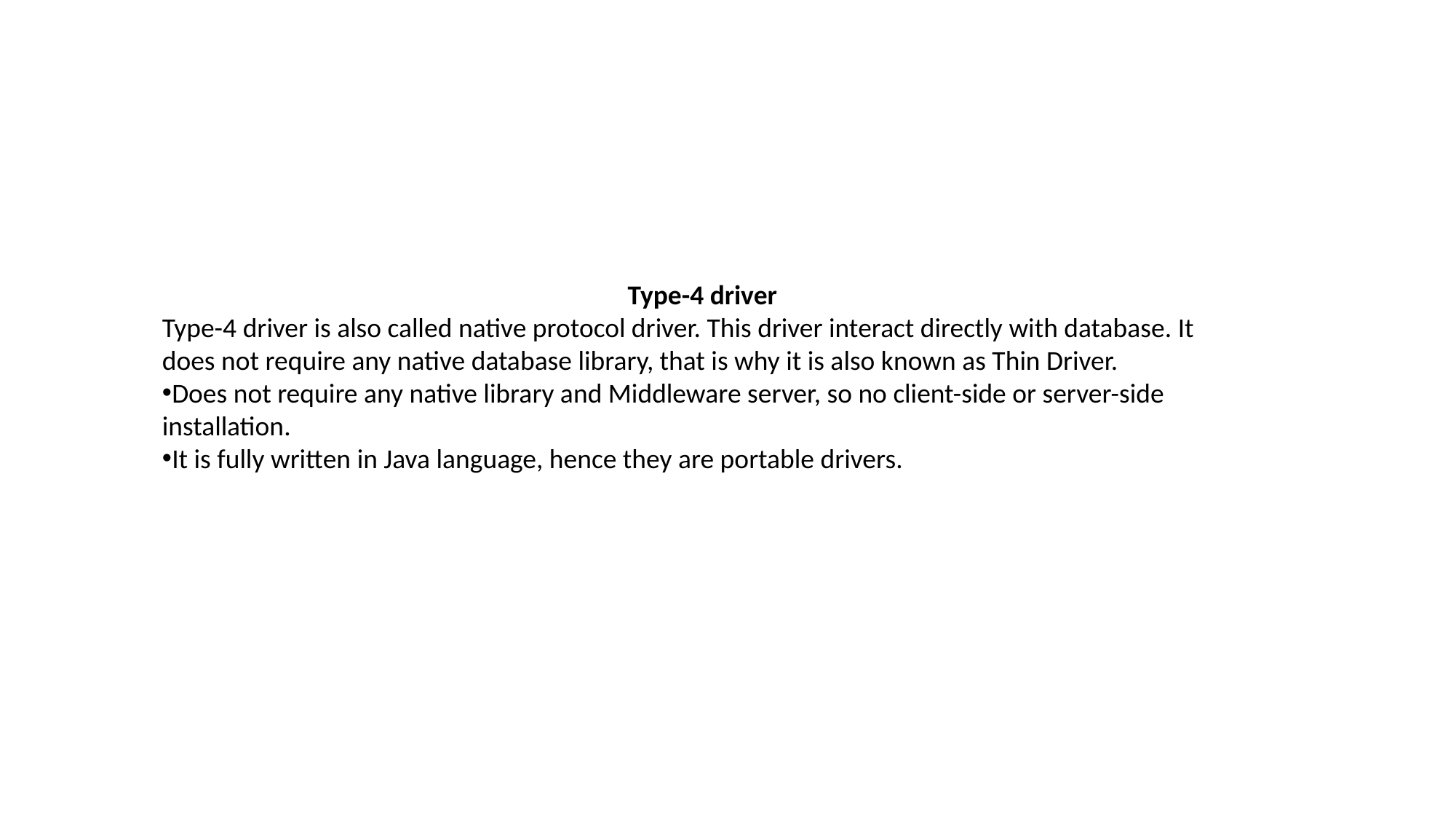

Type-4 driver
Type-4 driver is also called native protocol driver. This driver interact directly with database. It does not require any native database library, that is why it is also known as Thin Driver.
Does not require any native library and Middleware server, so no client-side or server-side installation.
It is fully written in Java language, hence they are portable drivers.